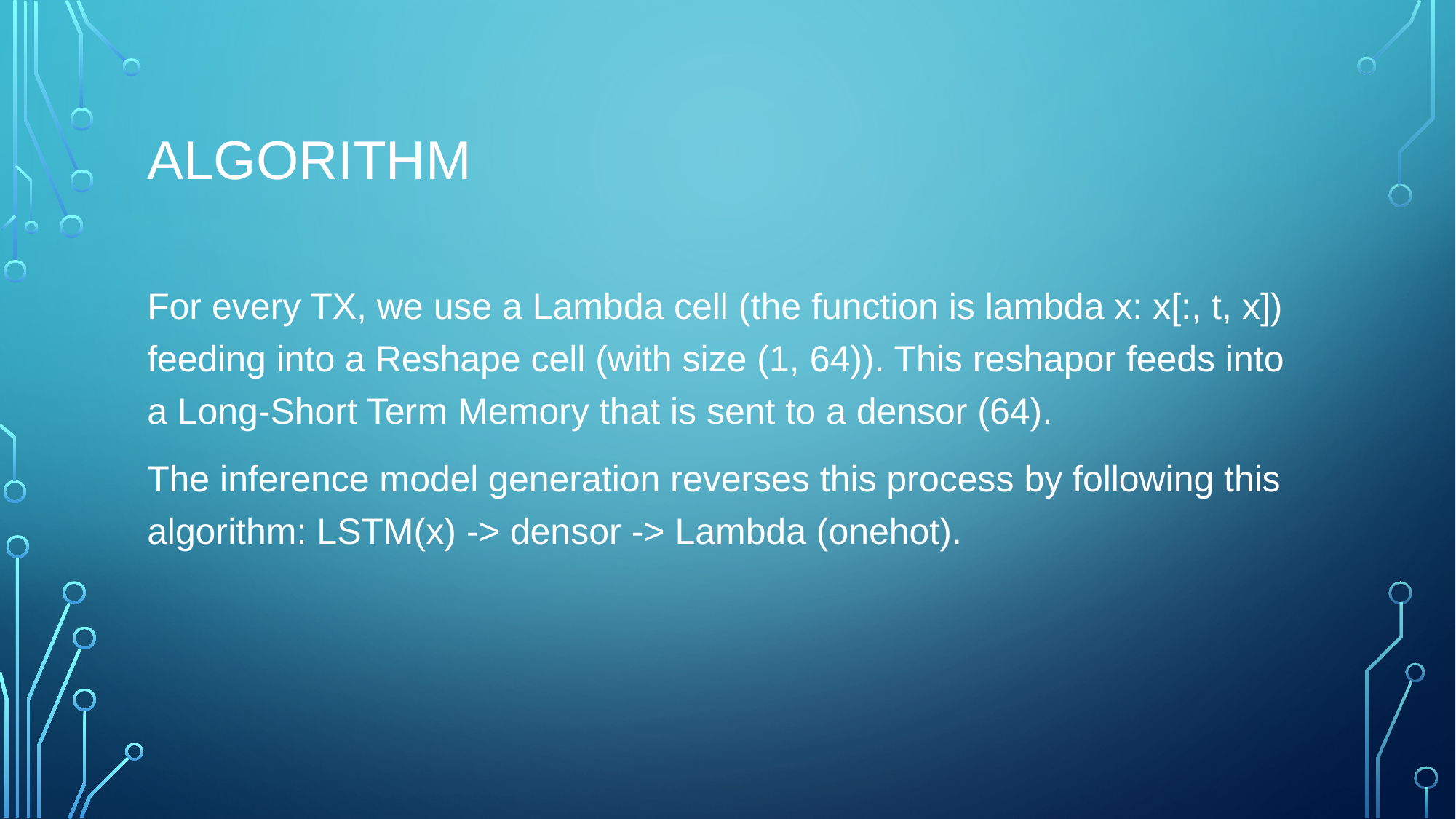

# algorithm
For every TX, we use a Lambda cell (the function is lambda x: x[:, t, x]) feeding into a Reshape cell (with size (1, 64)). This reshapor feeds into a Long-Short Term Memory that is sent to a densor (64).
The inference model generation reverses this process by following this algorithm: LSTM(x) -> densor -> Lambda (onehot).